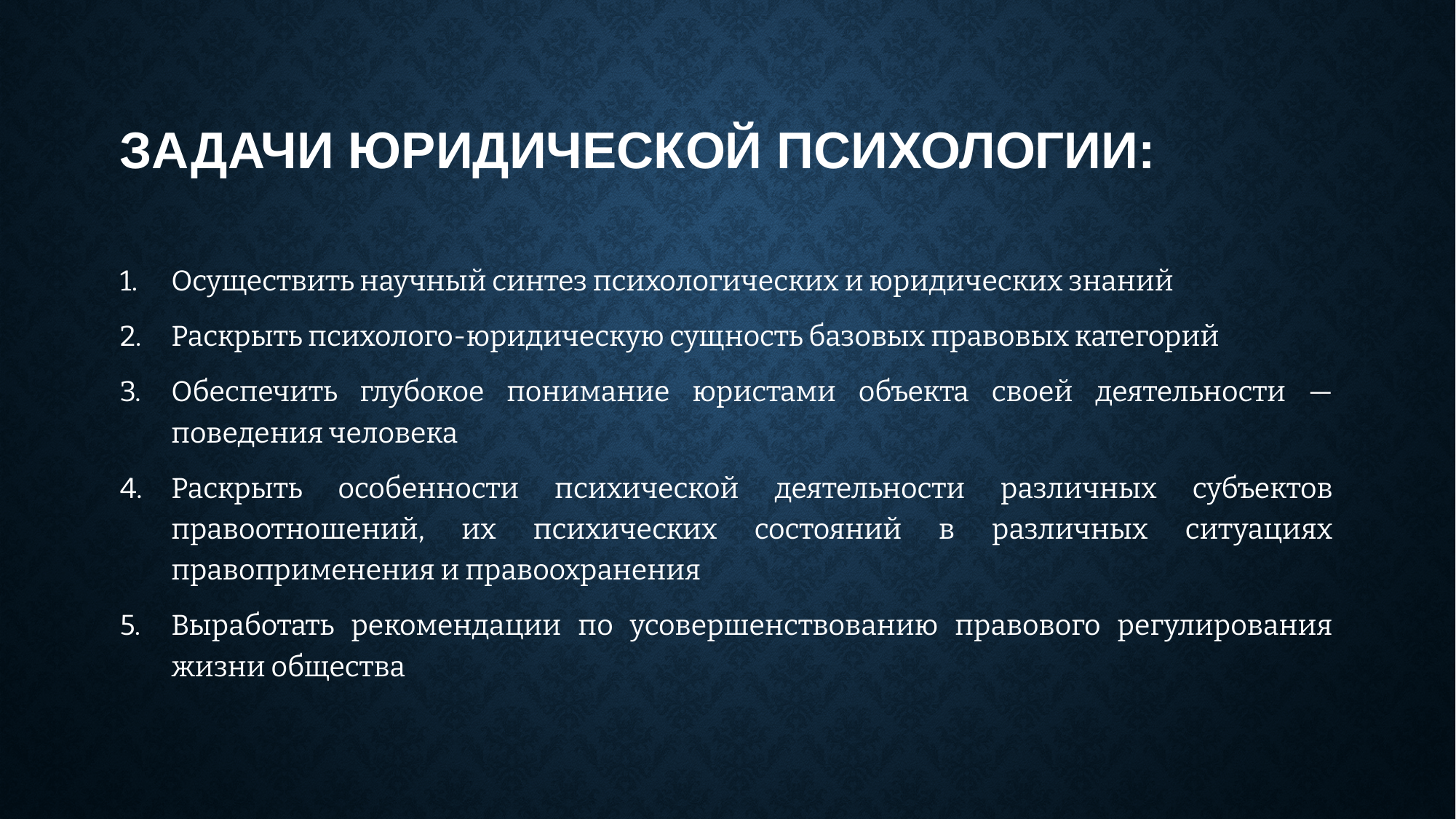

# Задачи юридической психологии:
Осуществить научный синтез психологических и юридических знаний
Раскрыть психолого-юридическую сущность базовых правовых категорий
Обеспечить глубокое понимание юристами объекта своей деятельности — поведения человека
Раскрыть особенности психической деятельности различных субъектов правоотношений, их психических состояний в различных ситуациях правоприменения и правоохранения
Выработать рекомендации по усовершенствованию правового регулирования жизни общества